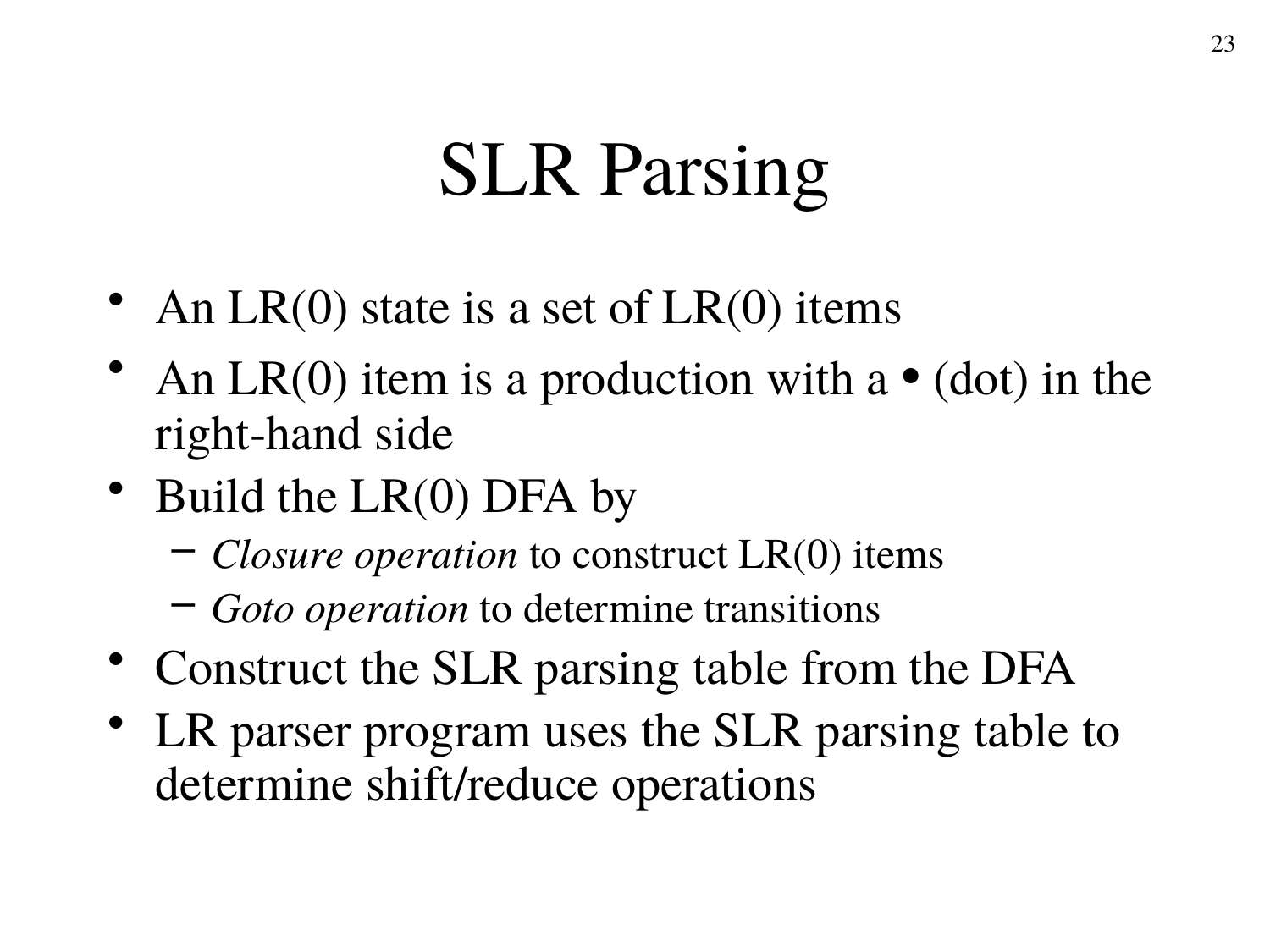

23
# SLR Parsing
An LR(0) state is a set of LR(0) items
An LR(0) item is a production with a • (dot) in the right-hand side
Build the LR(0) DFA by
Closure operation to construct LR(0) items
Goto operation to determine transitions
Construct the SLR parsing table from the DFA
LR parser program uses the SLR parsing table to determine shift/reduce operations